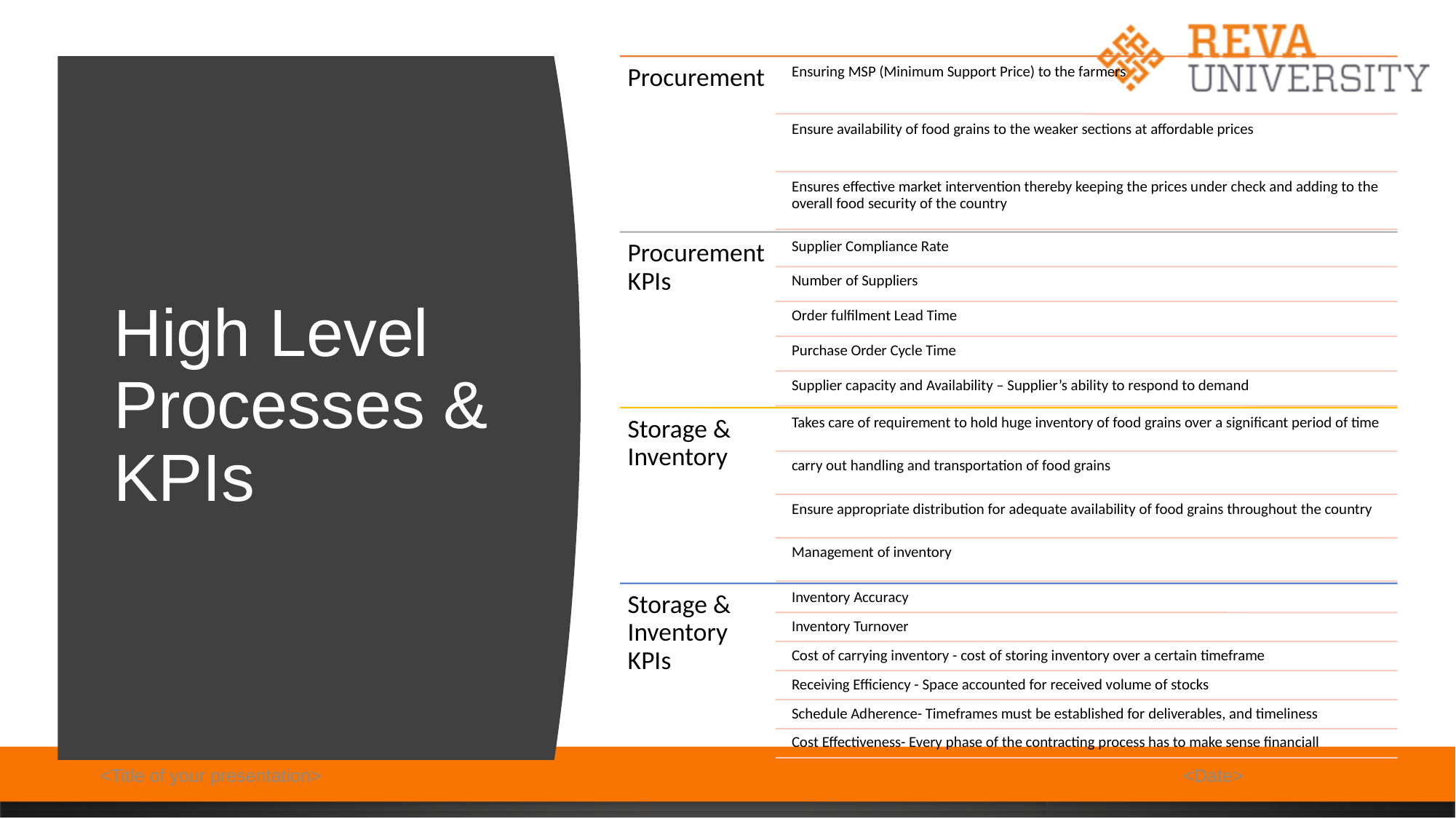

Procurement
Ensuring MSP (Minimum Support Price) to the farmers
Ensure availability of food grains to the weaker sections at affordable prices
Ensures effective market intervention thereby keeping the prices under check and adding to the overall food security of the country
Procurement KPIs
Supplier Compliance Rate
Number of Suppliers
Order fulfilment Lead Time
Purchase Order Cycle Time
Supplier capacity and Availability – Supplier’s ability to respond to demand
Storage & Inventory
Takes care of requirement to hold huge inventory of food grains over a significant period of time
carry out handling and transportation of food grains
Ensure appropriate distribution for adequate availability of food grains throughout the country
Management of inventory
Storage & Inventory KPIs
Inventory Accuracy
Inventory Turnover
Cost of carrying inventory - cost of storing inventory over a certain timeframe
Receiving Efficiency - Space accounted for received volume of stocks
Schedule Adherence- Timeframes must be established for deliverables, and timeliness
Cost Effectiveness- Every phase of the contracting process has to make sense financiall

# High Level Processes & KPIs
<Title of your presentation>
<Date>